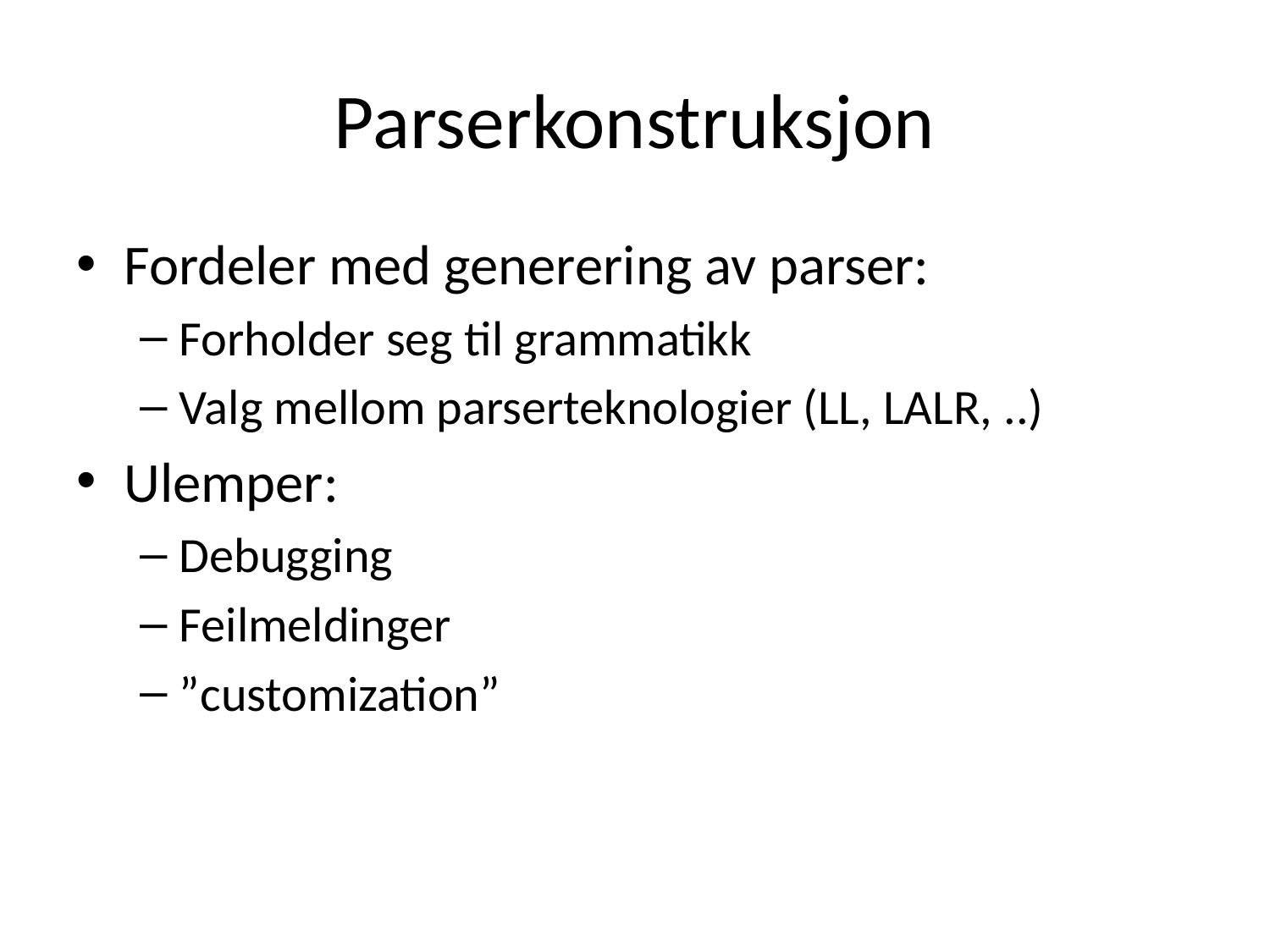

# Parserkonstruksjon
Fordeler med generering av parser:
Forholder seg til grammatikk
Valg mellom parserteknologier (LL, LALR, ..)
Ulemper:
Debugging
Feilmeldinger
”customization”